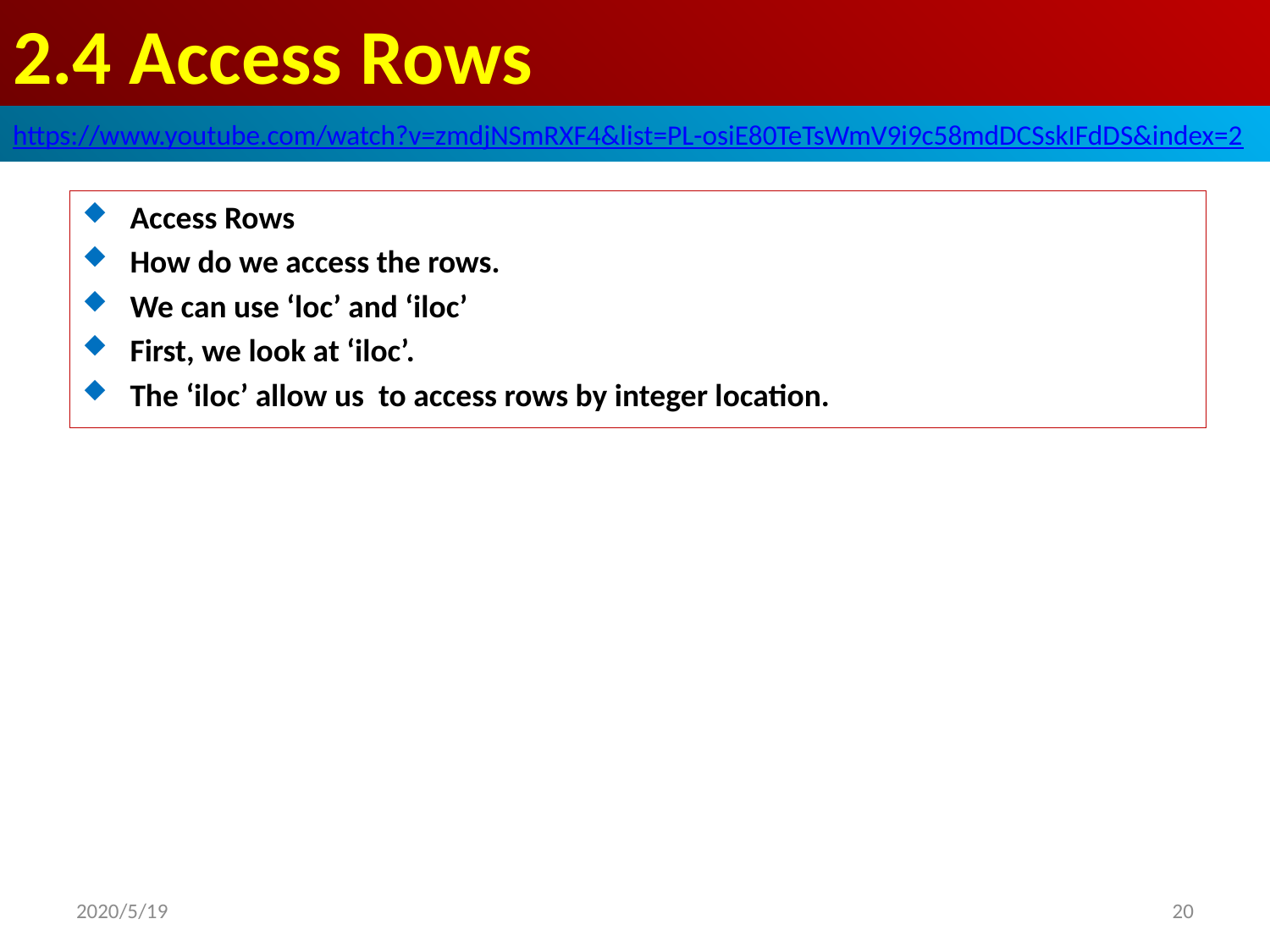

# 2.4 Access Rows
https://www.youtube.com/watch?v=zmdjNSmRXF4&list=PL-osiE80TeTsWmV9i9c58mdDCSskIFdDS&index=2
Access Rows
How do we access the rows.
We can use ‘loc’ and ‘iloc’
First, we look at ‘iloc’.
The ‘iloc’ allow us  to access rows by integer location.
2020/5/19
20